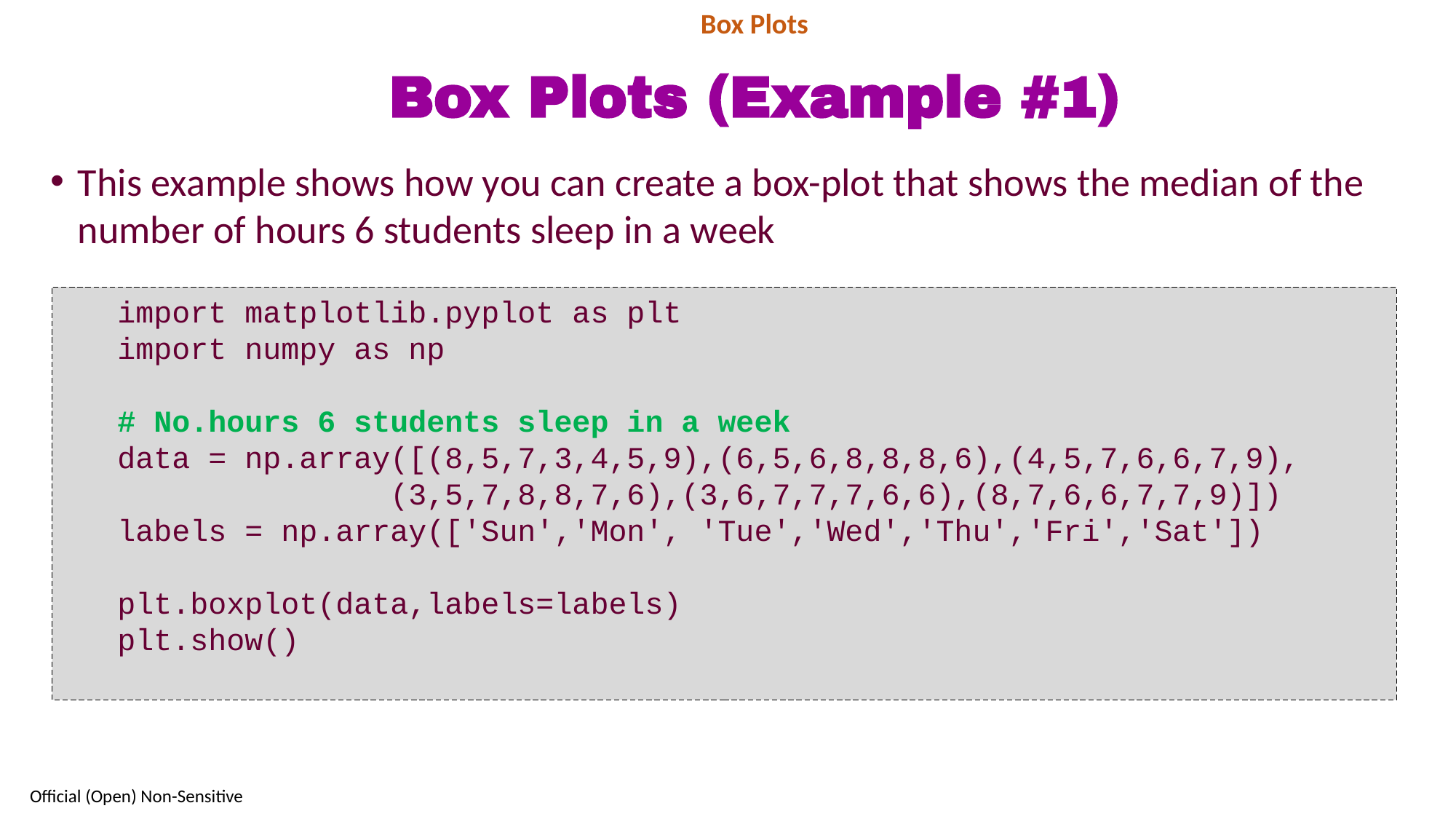

Box Plots
# Box Plots (Example #1)
This example shows how you can create a box-plot that shows the median of the number of hours 6 students sleep in a week
import matplotlib.pyplot as plt
import numpy as np

# No.hours 6 students sleep in a week data = np.array([(8,5,7,3,4,5,9),(6,5,6,8,8,8,6),(4,5,7,6,6,7,9), (3,5,7,8,8,7,6),(3,6,7,7,7,6,6),(8,7,6,6,7,7,9)])
labels = np.array(['Sun','Mon', 'Tue','Wed','Thu','Fri','Sat'])

plt.boxplot(data,labels=labels)
plt.show()
52
Official (Open) Non-Sensitive